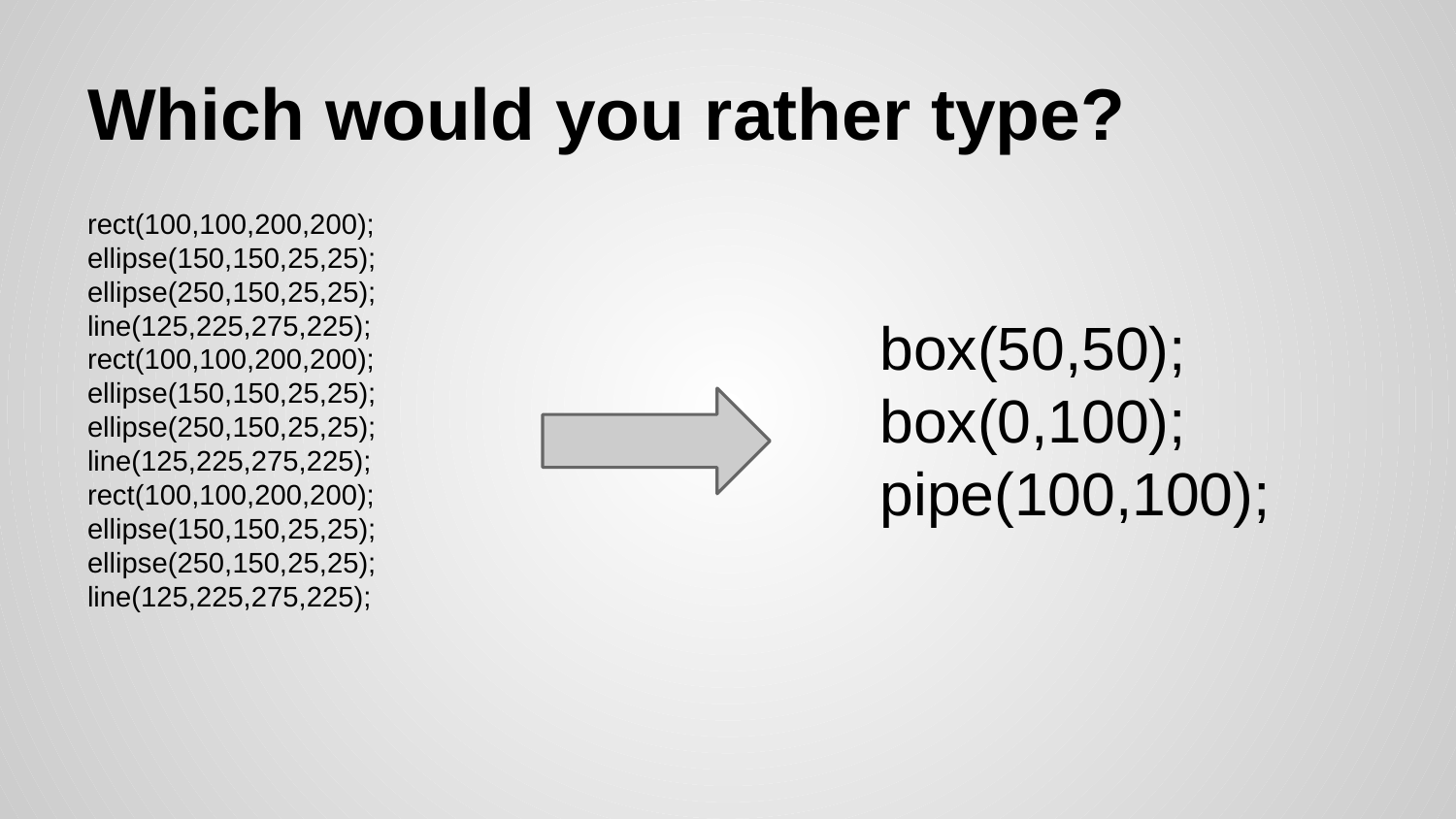

# Which would you rather type?
rect(100,100,200,200);
ellipse(150,150,25,25);
ellipse(250,150,25,25);
line(125,225,275,225);
rect(100,100,200,200);
ellipse(150,150,25,25);
ellipse(250,150,25,25);
line(125,225,275,225);
rect(100,100,200,200);
ellipse(150,150,25,25);
ellipse(250,150,25,25);
line(125,225,275,225);

box(50,50);
box(0,100);
pipe(100,100);